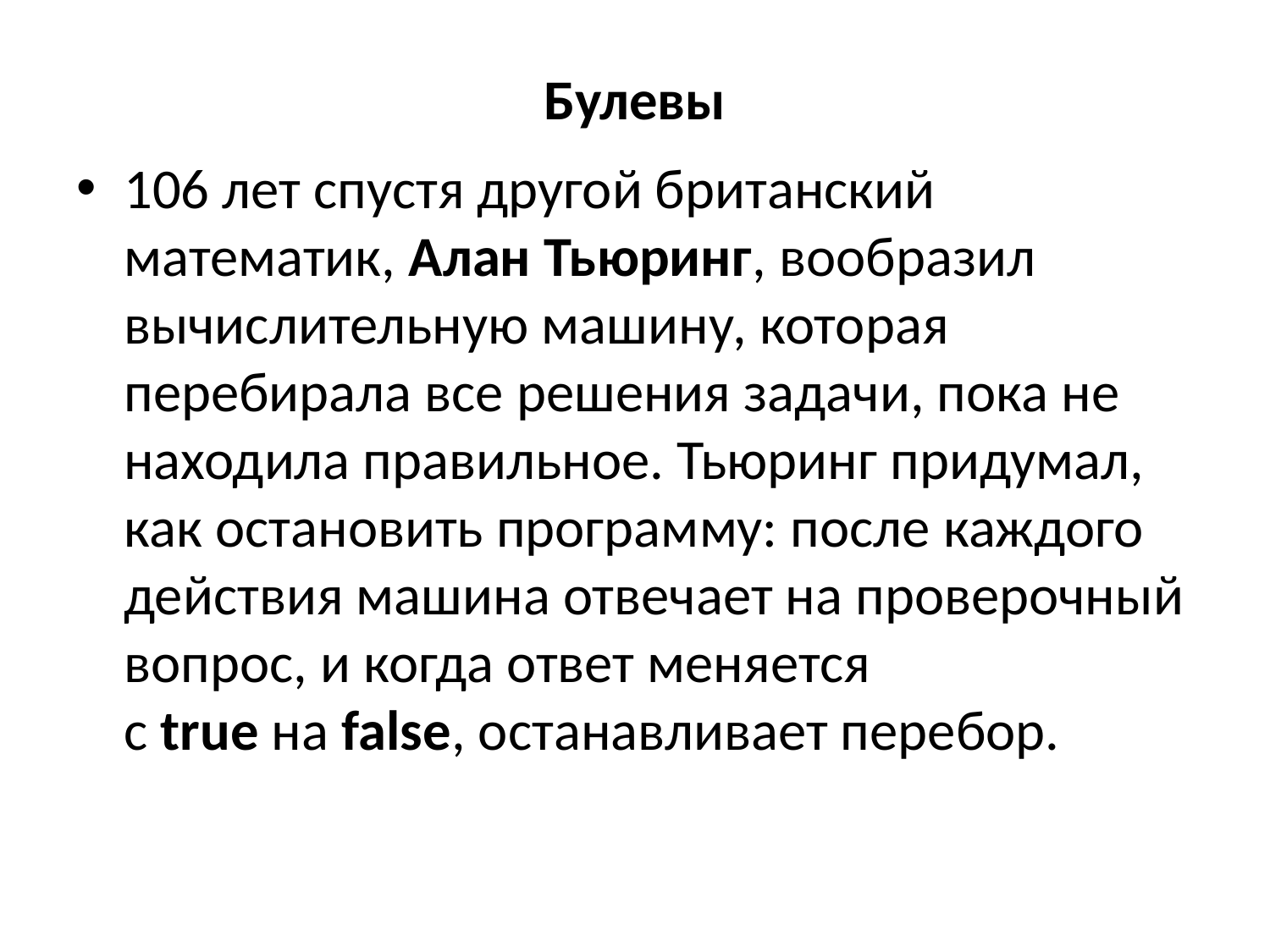

# Булевы
106 лет спустя другой британский математик, Алан Тьюринг, вообразил вычислительную машину, которая перебирала все решения задачи, пока не находила правильное. Тьюринг придумал, как остановить программу: после каждого действия машина отвечает на проверочный вопрос, и когда ответ меняется с true на false, останавливает перебор.